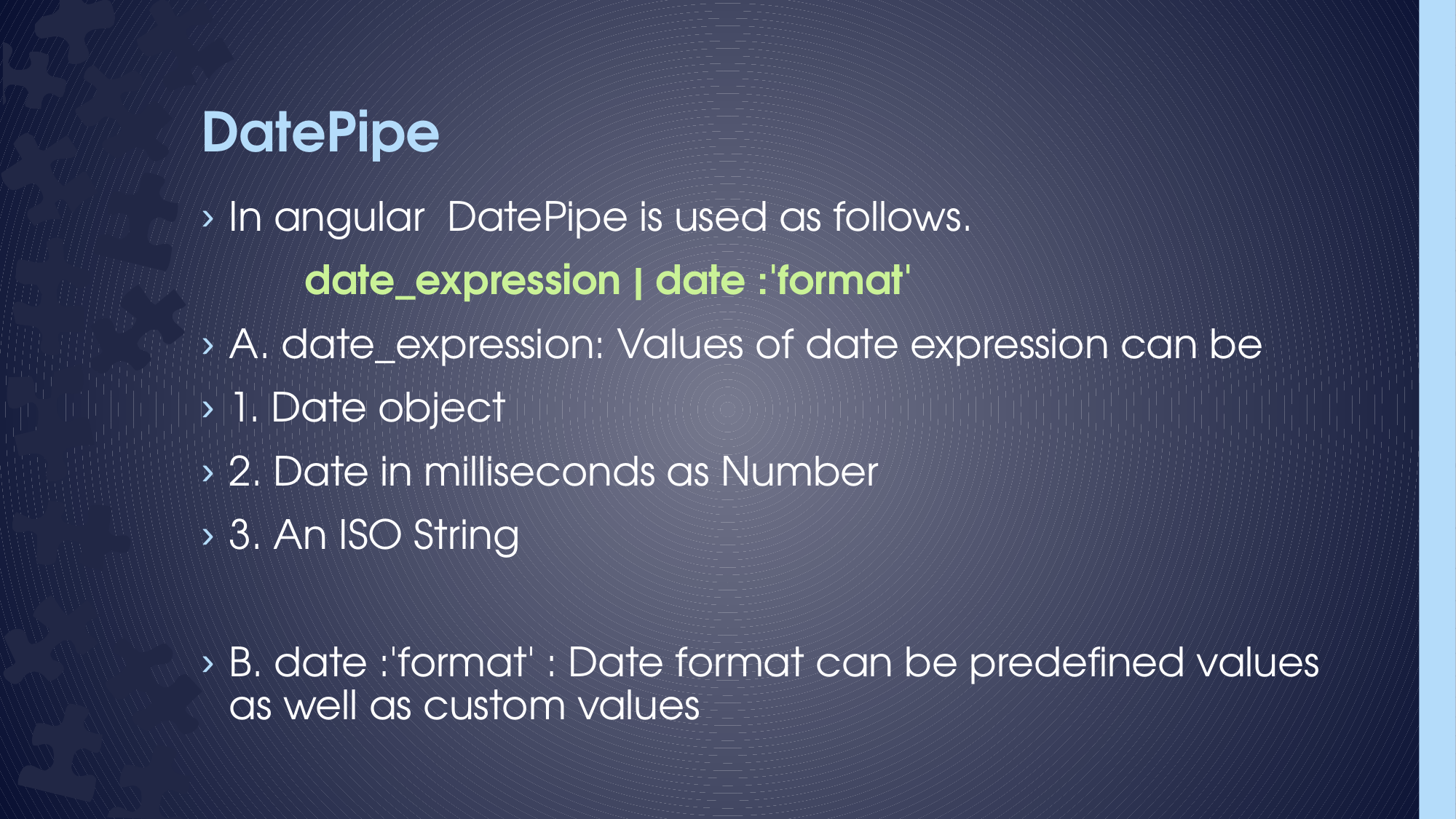

# DatePipe
In angular  DatePipe is used as follows.
	date_expression | date :'format'
A. date_expression: Values of date expression can be
1. Date object
2. Date in milliseconds as Number
3. An ISO String

B. date :'format' : Date format can be predefined values as well as custom values